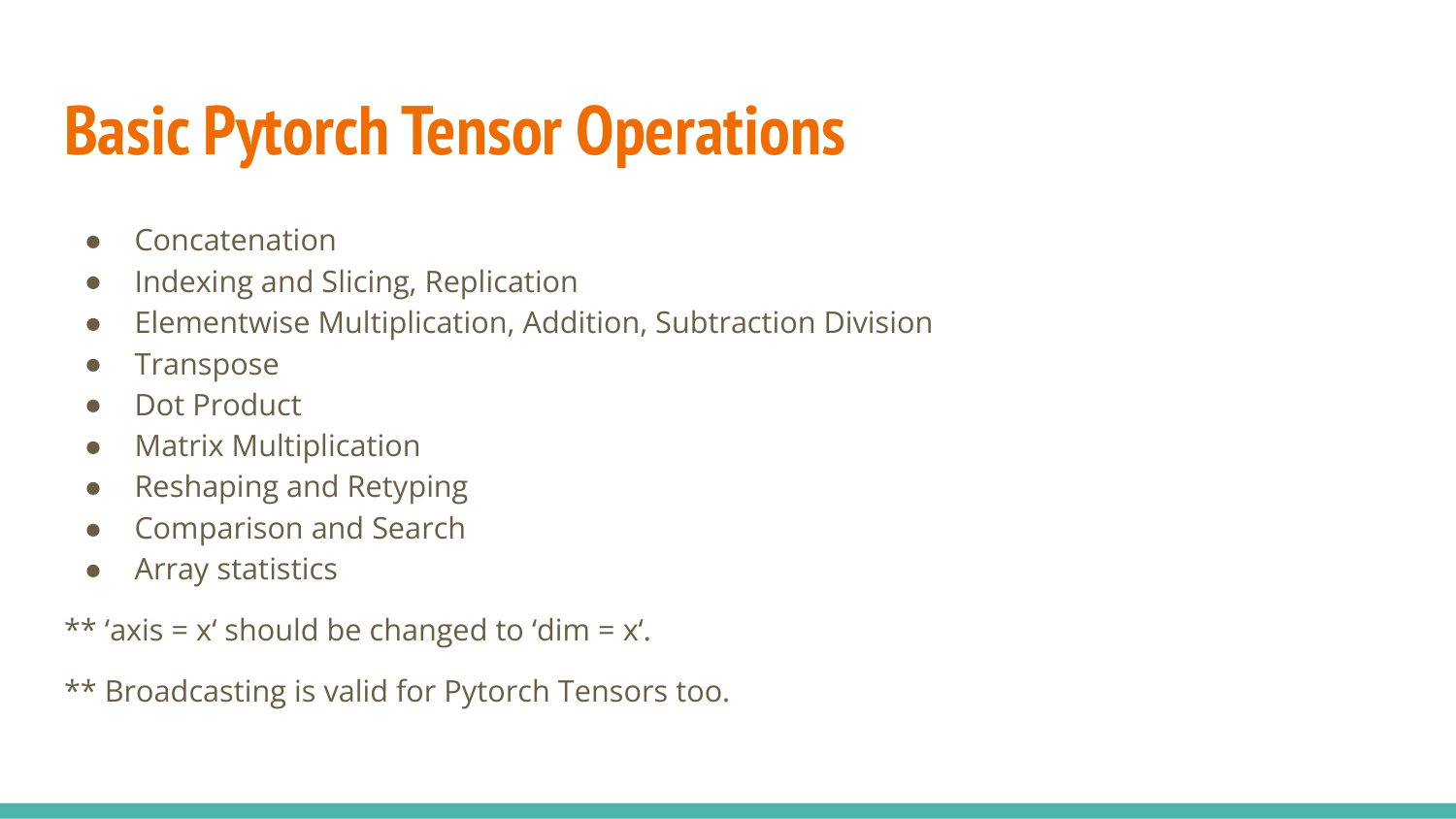

# Basic Pytorch Tensor Operations
Concatenation
Indexing and Slicing, Replication
Elementwise Multiplication, Addition, Subtraction Division
Transpose
Dot Product
Matrix Multiplication
Reshaping and Retyping
Comparison and Search
Array statistics
** ‘axis = x‘ should be changed to ‘dim = x‘.
** Broadcasting is valid for Pytorch Tensors too.